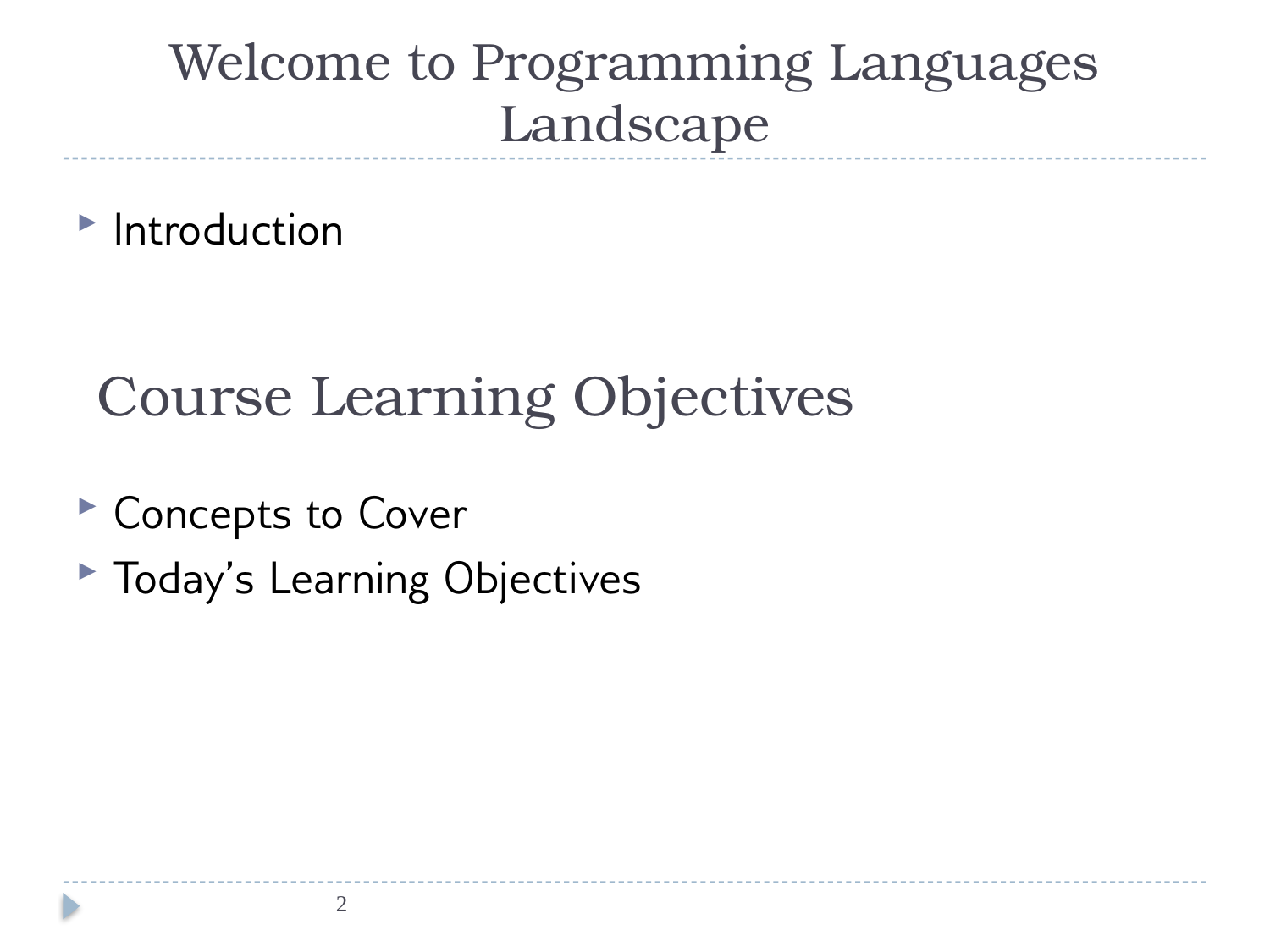

# Welcome to Programming Languages Landscape
Introduction
Course Learning Objectives
Concepts to Cover
Today’s Learning Objectives

2